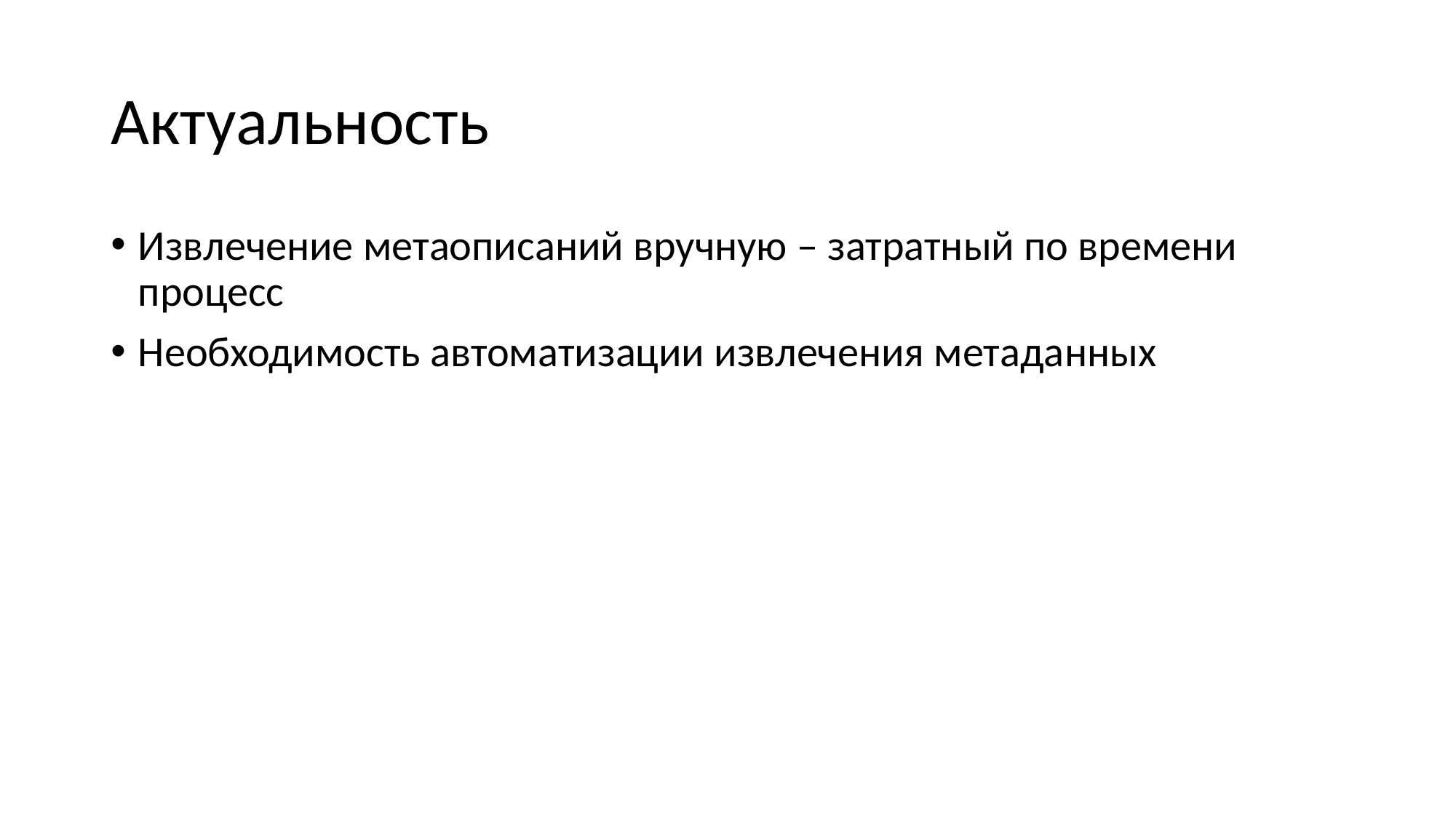

# Актуальность
Извлечение метаописаний вручную – затратный по времени процесс
Необходимость автоматизации извлечения метаданных